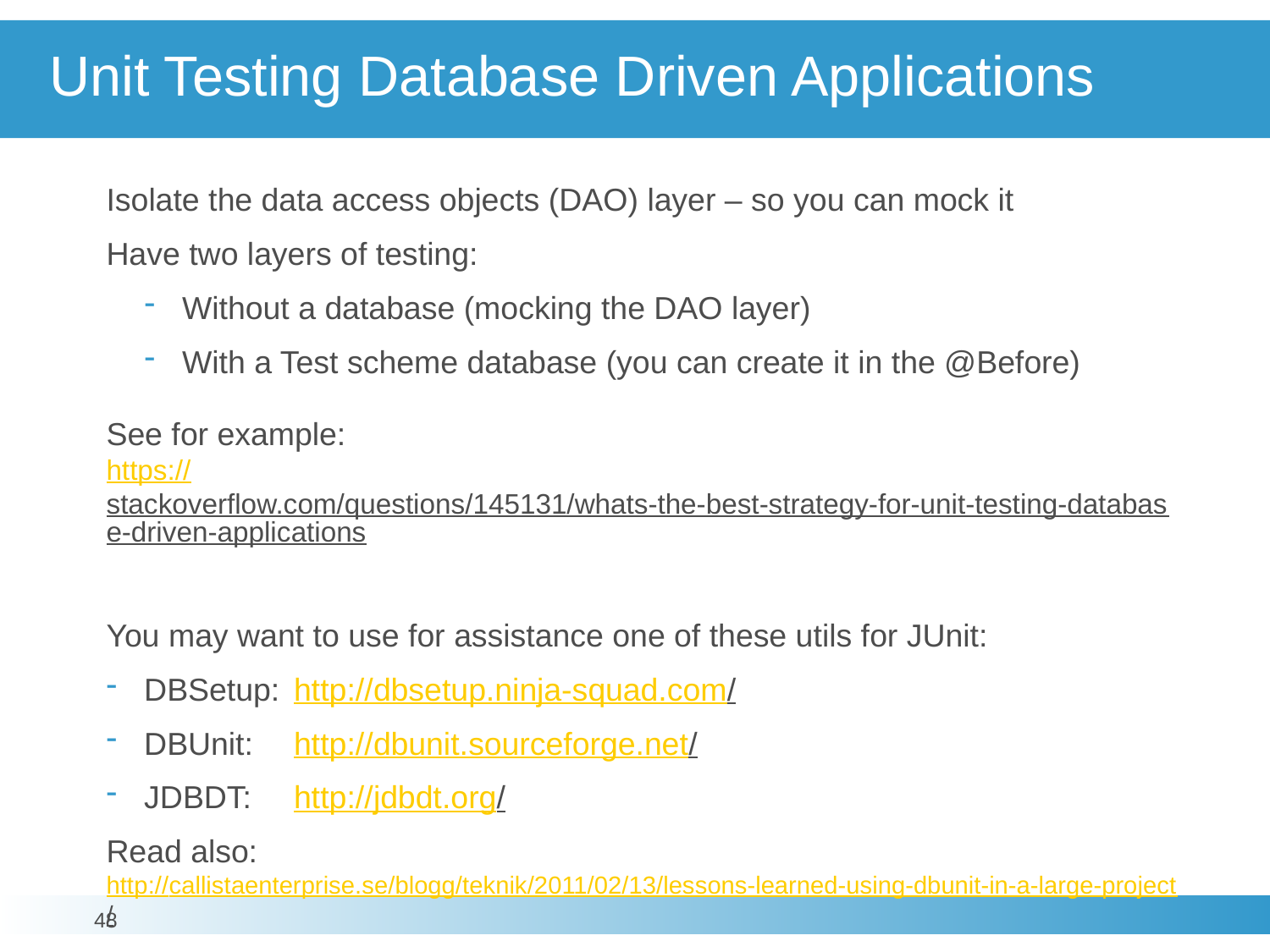

# Unit Testing Database Driven Applications
Isolate the data access objects (DAO) layer – so you can mock it
Have two layers of testing:
Without a database (mocking the DAO layer)
With a Test scheme database (you can create it in the @Before)

See for example:
https://stackoverflow.com/questions/145131/whats-the-best-strategy-for-unit-testing-database-driven-applications

You may want to use for assistance one of these utils for JUnit:
DBSetup: 	http://dbsetup.ninja-squad.com/
DBUnit:		http://dbunit.sourceforge.net/
JDBDT:		http://jdbdt.org/
Read also:
http://callistaenterprise.se/blogg/teknik/2011/02/13/lessons-learned-using-dbunit-in-a-large-project/
48